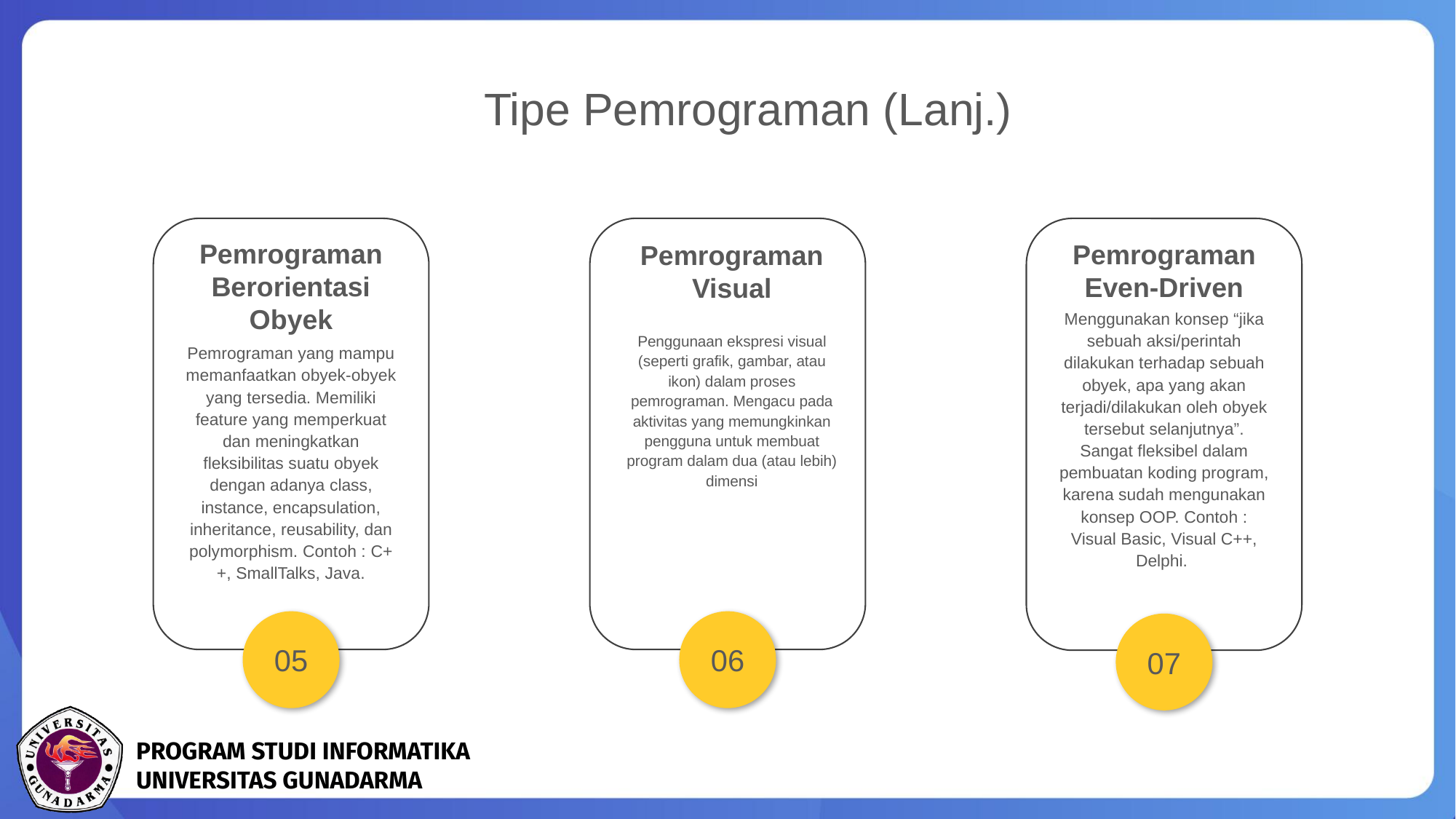

Tipe Pemrograman (Lanj.)

Pemrograman yang mampu memanfaatkan obyek-obyek yang tersedia. Memiliki feature yang memperkuat dan meningkatkan fleksibilitas suatu obyek dengan adanya class, instance, encapsulation, inheritance, reusability, dan polymorphism. Contoh : C++, SmallTalks, Java.

Pemrograman Visual
Penggunaan ekspresi visual (seperti grafik, gambar, atau ikon) dalam proses pemrograman. Mengacu pada aktivitas yang memungkinkan pengguna untuk membuat program dalam dua (atau lebih) dimensi
06

Pemrograman Even-Driven
Menggunakan konsep “jika sebuah aksi/perintah dilakukan terhadap sebuah obyek, apa yang akan terjadi/dilakukan oleh obyek tersebut selanjutnya”. Sangat fleksibel dalam pembuatan koding program, karena sudah mengunakan konsep OOP. Contoh : Visual Basic, Visual C++, Delphi.

Pemrograman Berorientasi Obyek
05
07